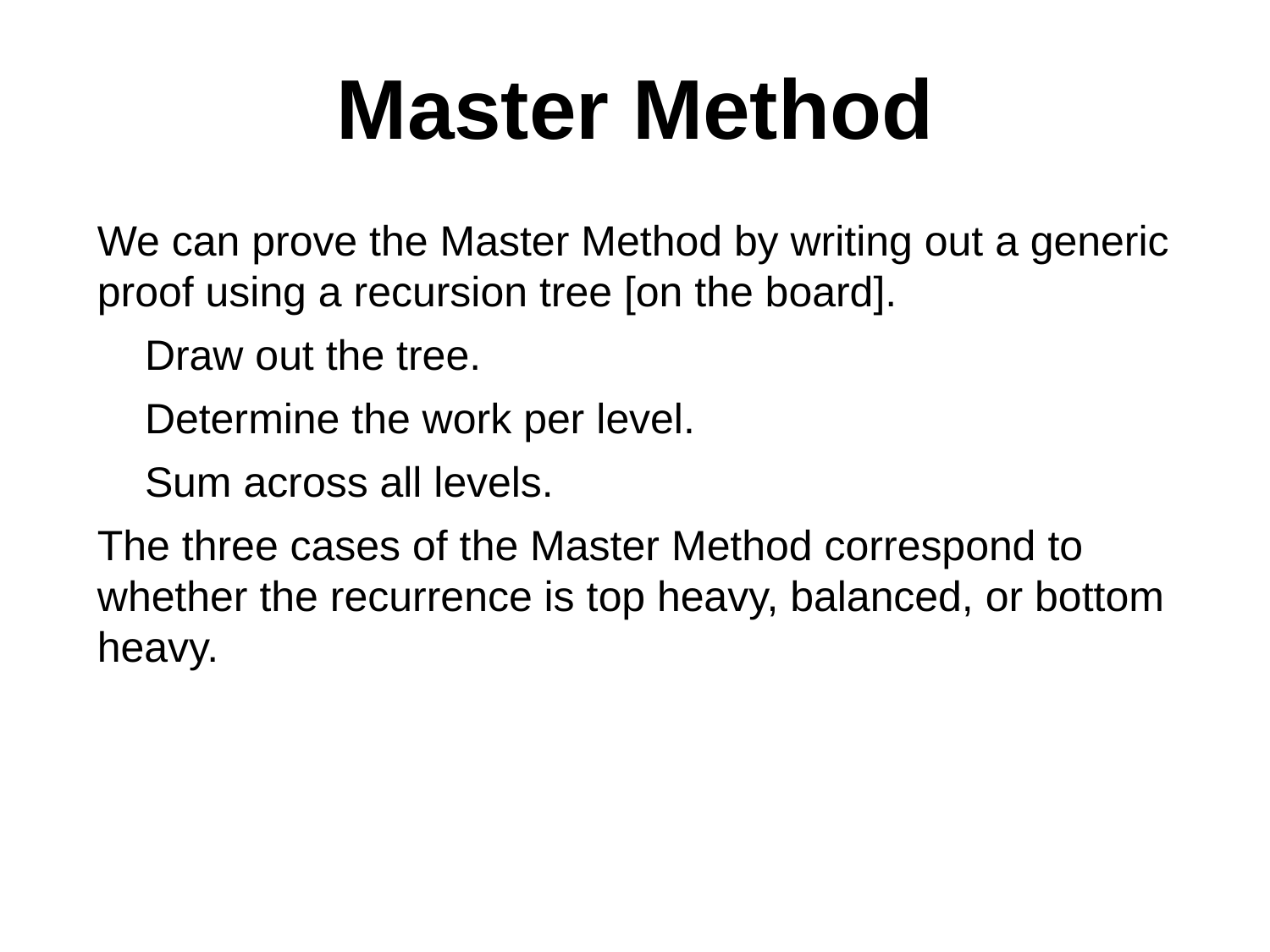

Master Method
We can prove the Master Method by writing out a generic proof using a recursion tree [on the board].

    Draw out the tree.

    Determine the work per level.

    Sum across all levels.

The three cases of the Master Method correspond to whether the recurrence is top heavy, balanced, or bottom heavy.